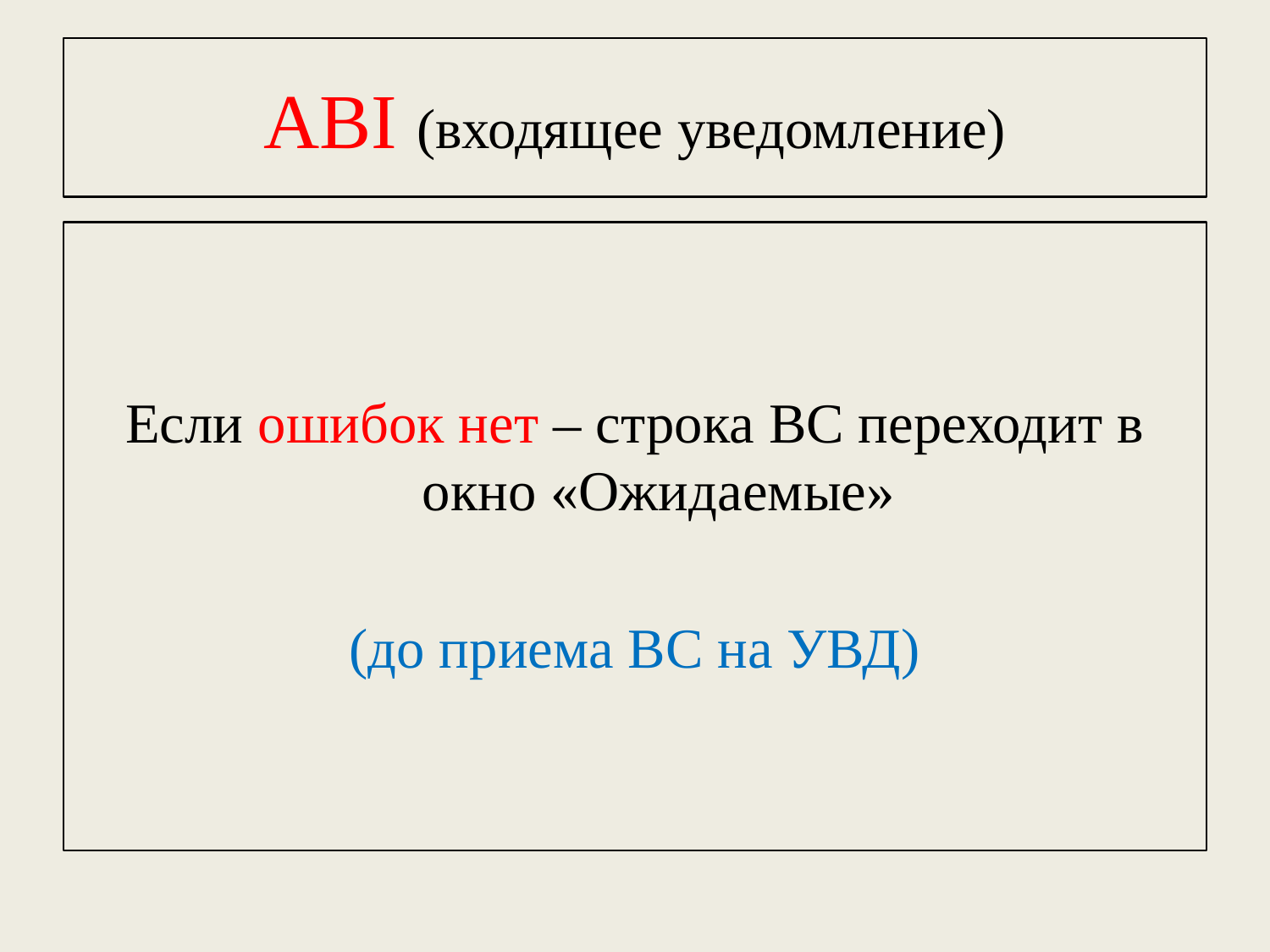

# ABI (входящее уведомление)

Если ошибок нет – строка ВС переходит в окно «Ожидаемые»

(до приема ВС на УВД)